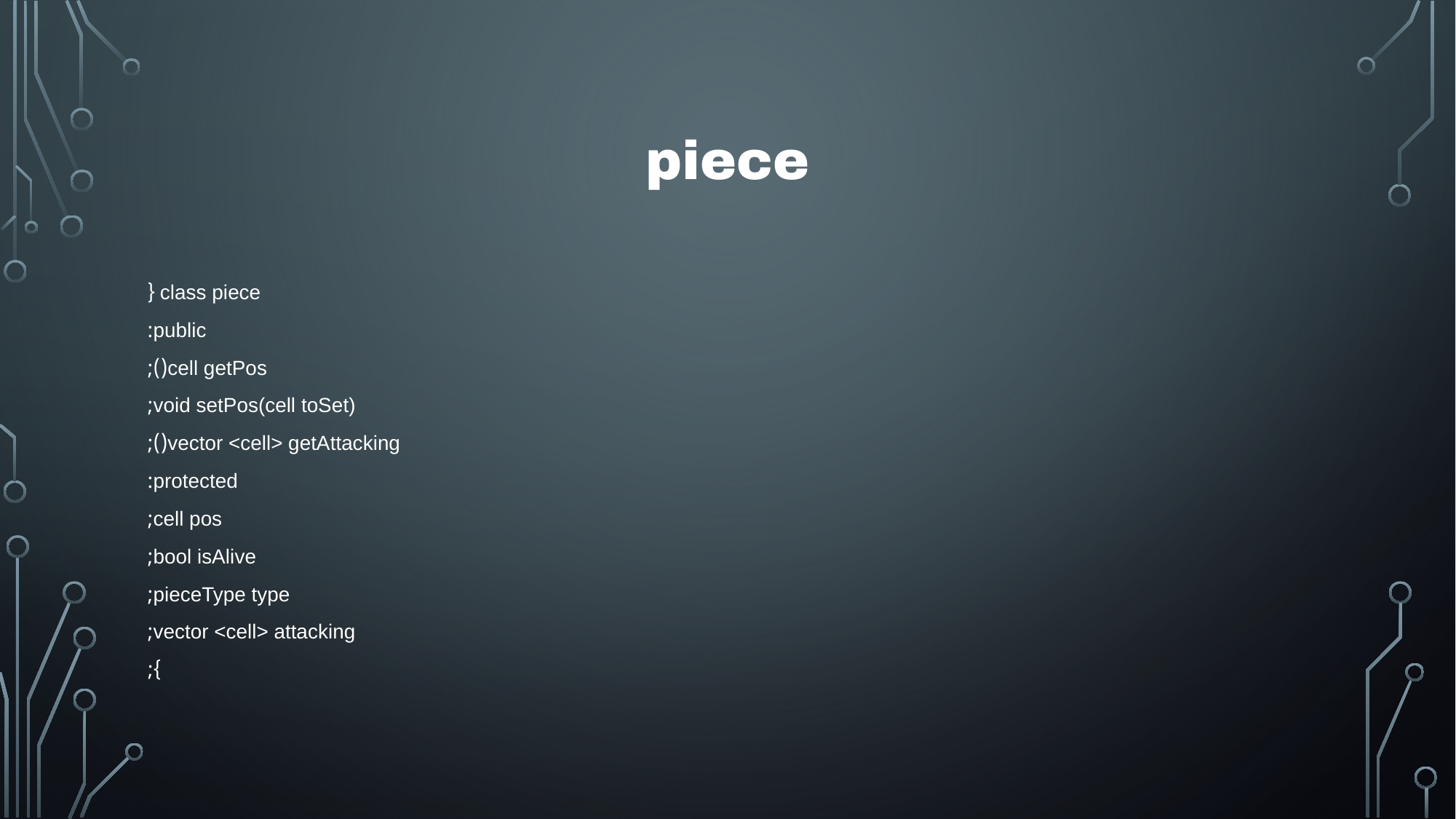

# piece
class piece {
public:
    cell getPos();
    void setPos(cell toSet);
    vector <cell> getAttacking();
protected:
    cell pos;
    bool isAlive;
    pieceType type;
    vector <cell> attacking;
};